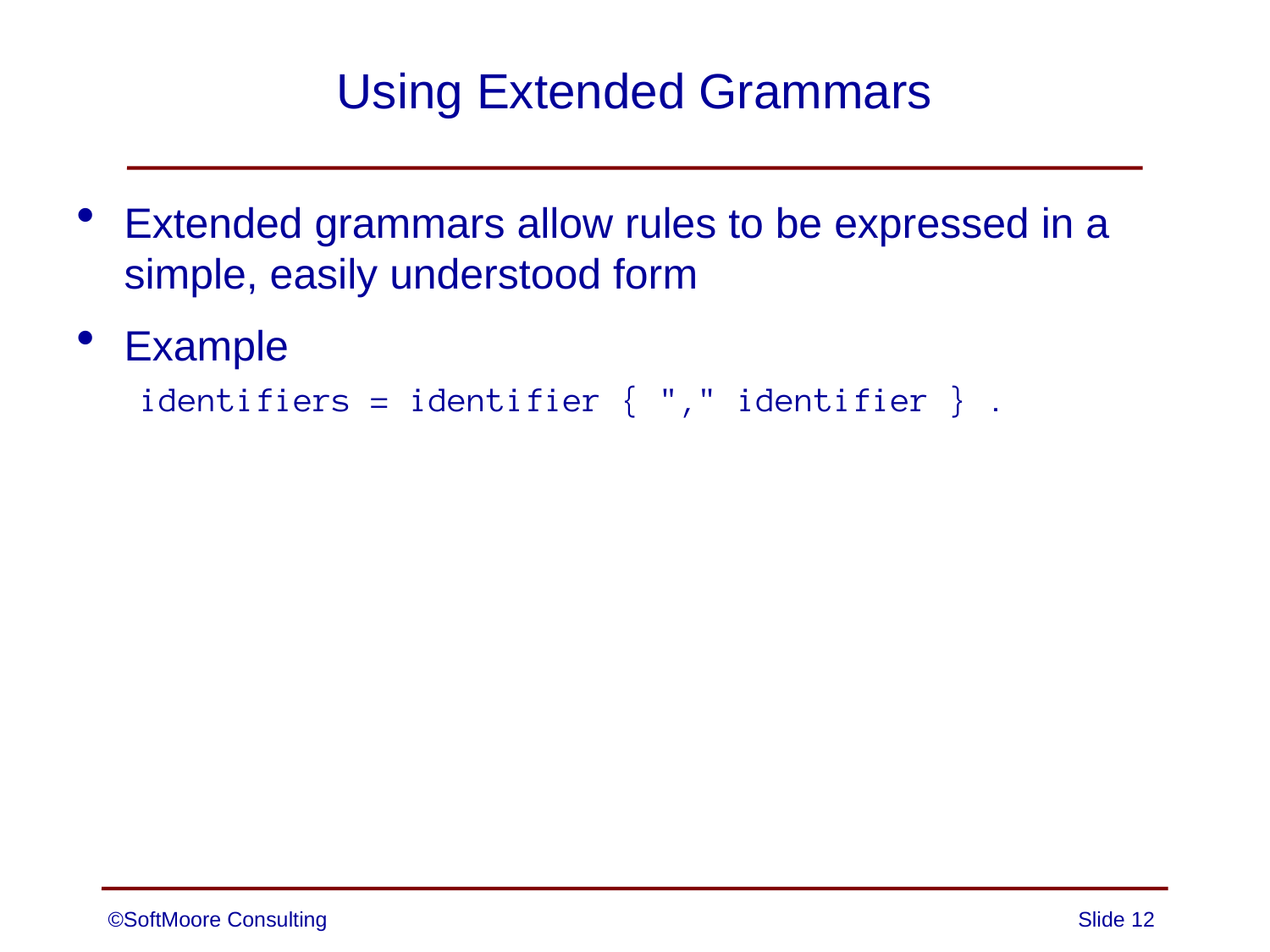

# Using Extended Grammars
Extended grammars allow rules to be expressed in a simple, easily understood form
Example
identifiers = identifier { "," identifier } .

©SoftMoore Consulting
Slide 12